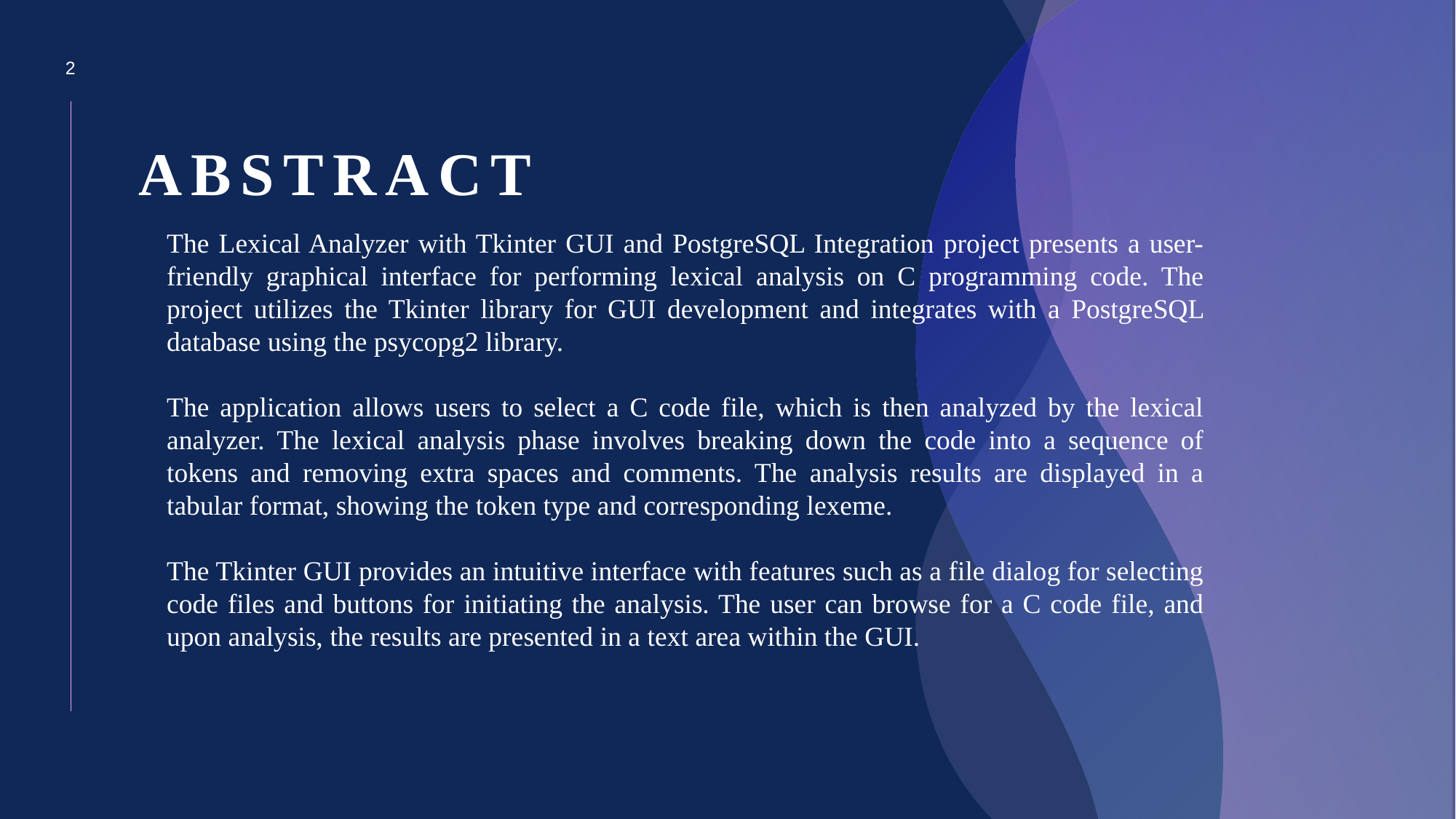

2
# ABSTRACT
The Lexical Analyzer with Tkinter GUI and PostgreSQL Integration project presents a user-friendly graphical interface for performing lexical analysis on C programming code. The project utilizes the Tkinter library for GUI development and integrates with a PostgreSQL database using the psycopg2 library.

The application allows users to select a C code file, which is then analyzed by the lexical analyzer. The lexical analysis phase involves breaking down the code into a sequence of tokens and removing extra spaces and comments. The analysis results are displayed in a tabular format, showing the token type and corresponding lexeme.

The Tkinter GUI provides an intuitive interface with features such as a file dialog for selecting code files and buttons for initiating the analysis. The user can browse for a C code file, and upon analysis, the results are presented in a text area within the GUI.